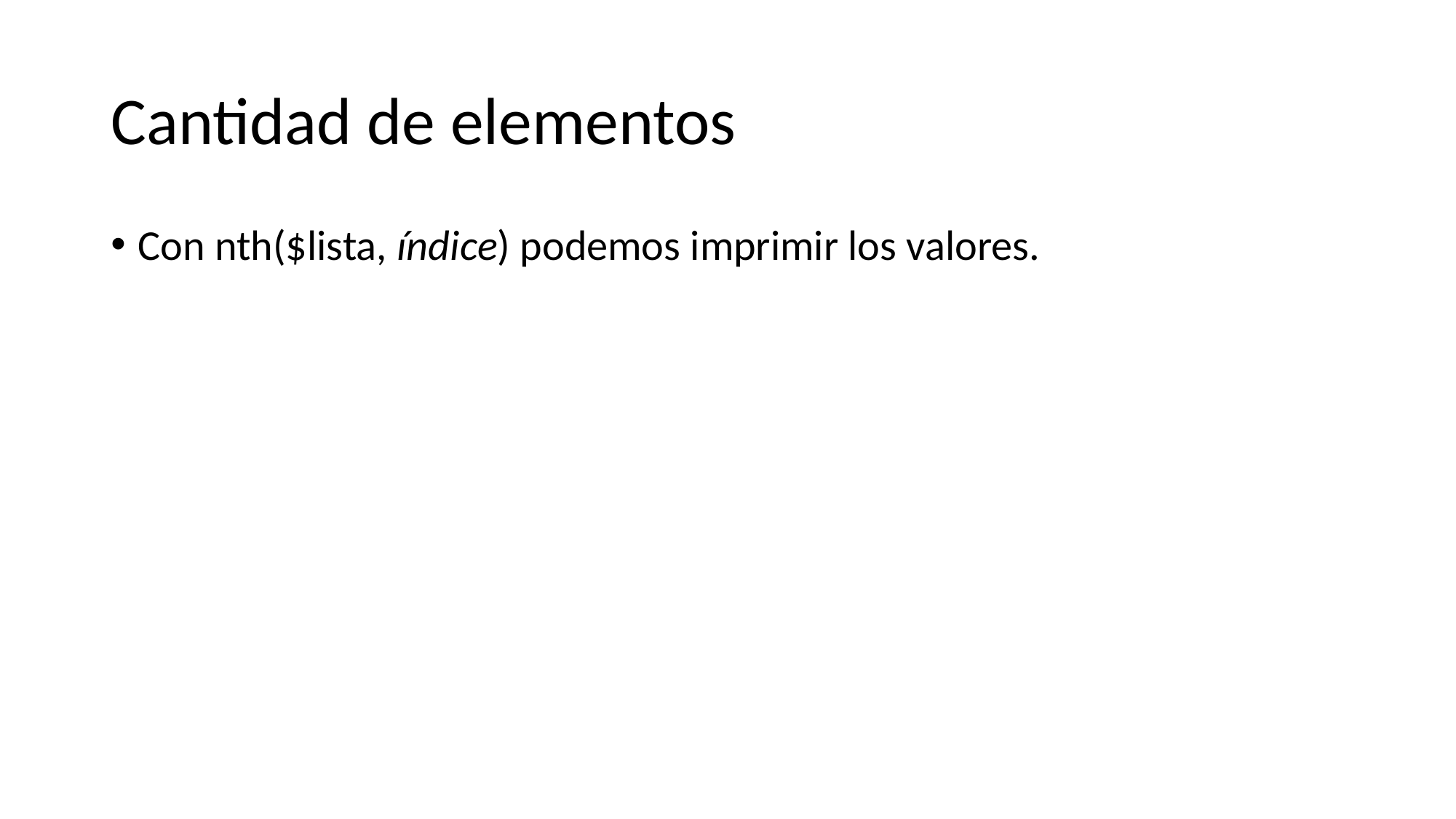

# Cantidad de elementos
Con nth($lista, índice) podemos imprimir los valores.